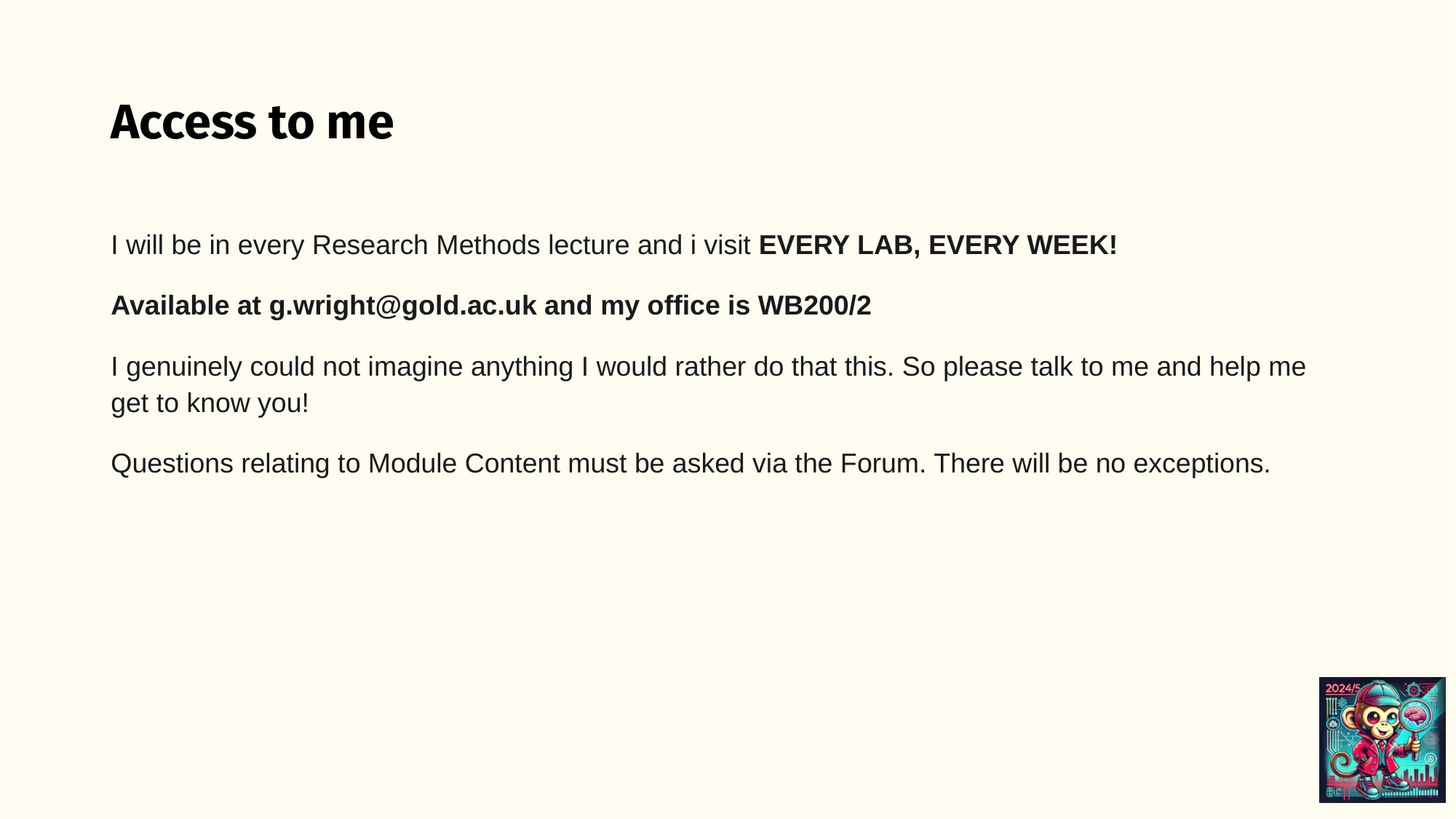

# Access to me
I will be in every Research Methods lecture and i visit EVERY LAB, EVERY WEEK!
Available at g.wright@gold.ac.uk and my office is WB200/2
I genuinely could not imagine anything I would rather do that this. So please talk to me and help me get to know you!
Questions relating to Module Content must be asked via the Forum. There will be no exceptions.